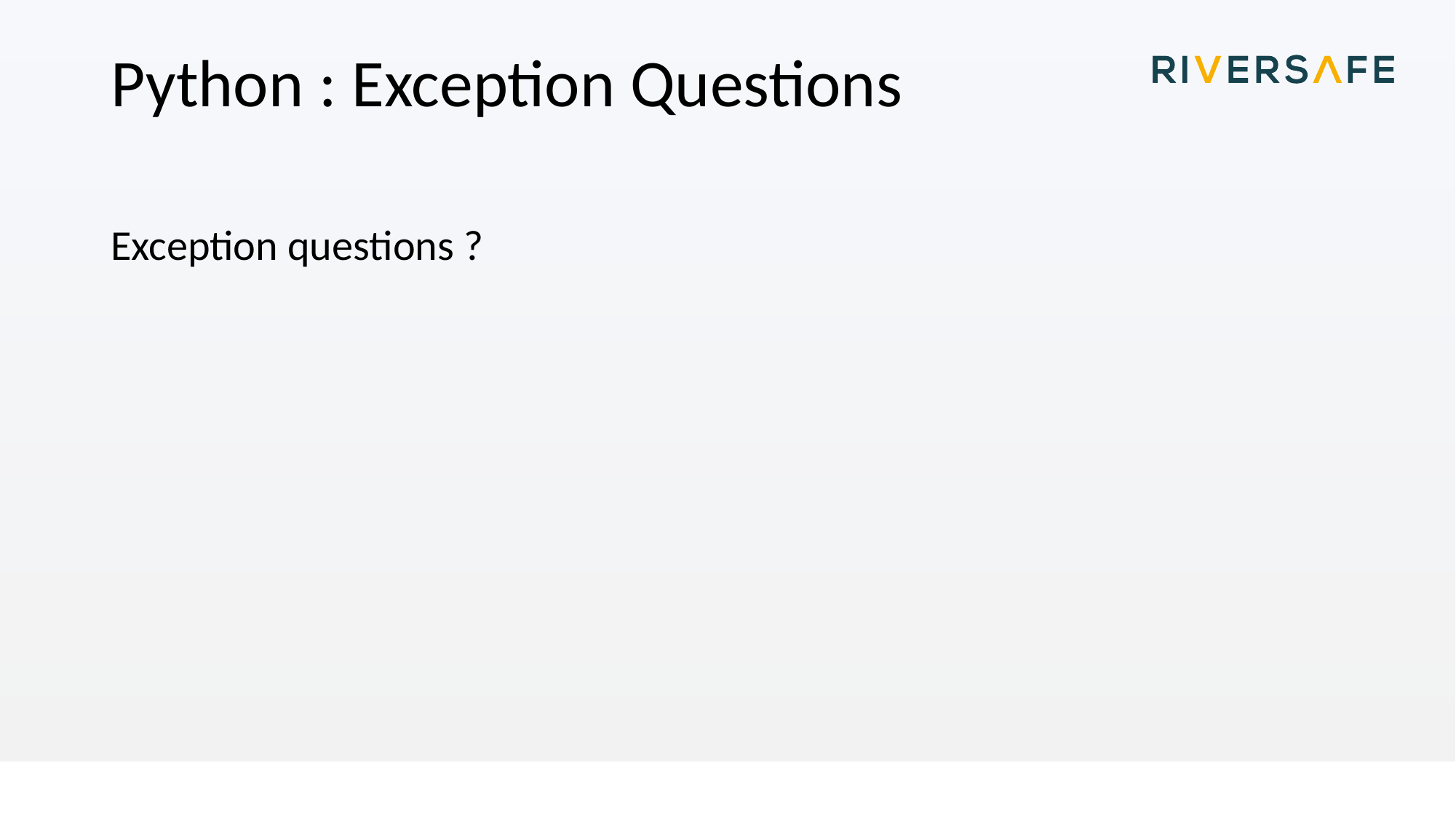

# Python : Exception Questions
Exception questions ?